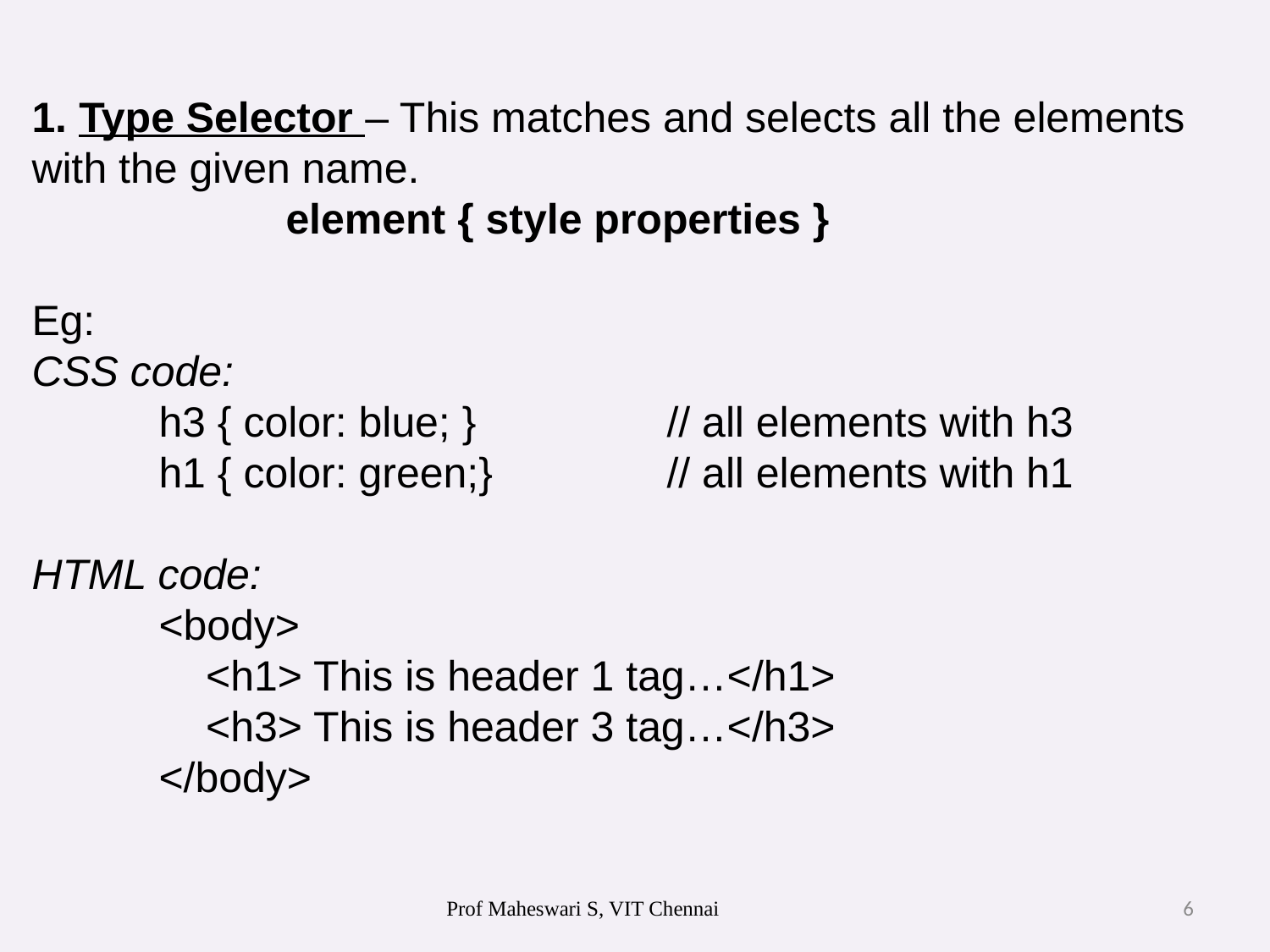

# 1. Type Selector – This matches and selects all the elements with the given name. element { style properties } Eg: CSS code: h3 { color: blue; }		// all elements with h3 h1 { color: green;}		// all elements with h1 HTML code: <body> <h1> This is header 1 tag…</h1> <h3> This is header 3 tag…</h3> </body>
Prof Maheswari S, VIT Chennai
6